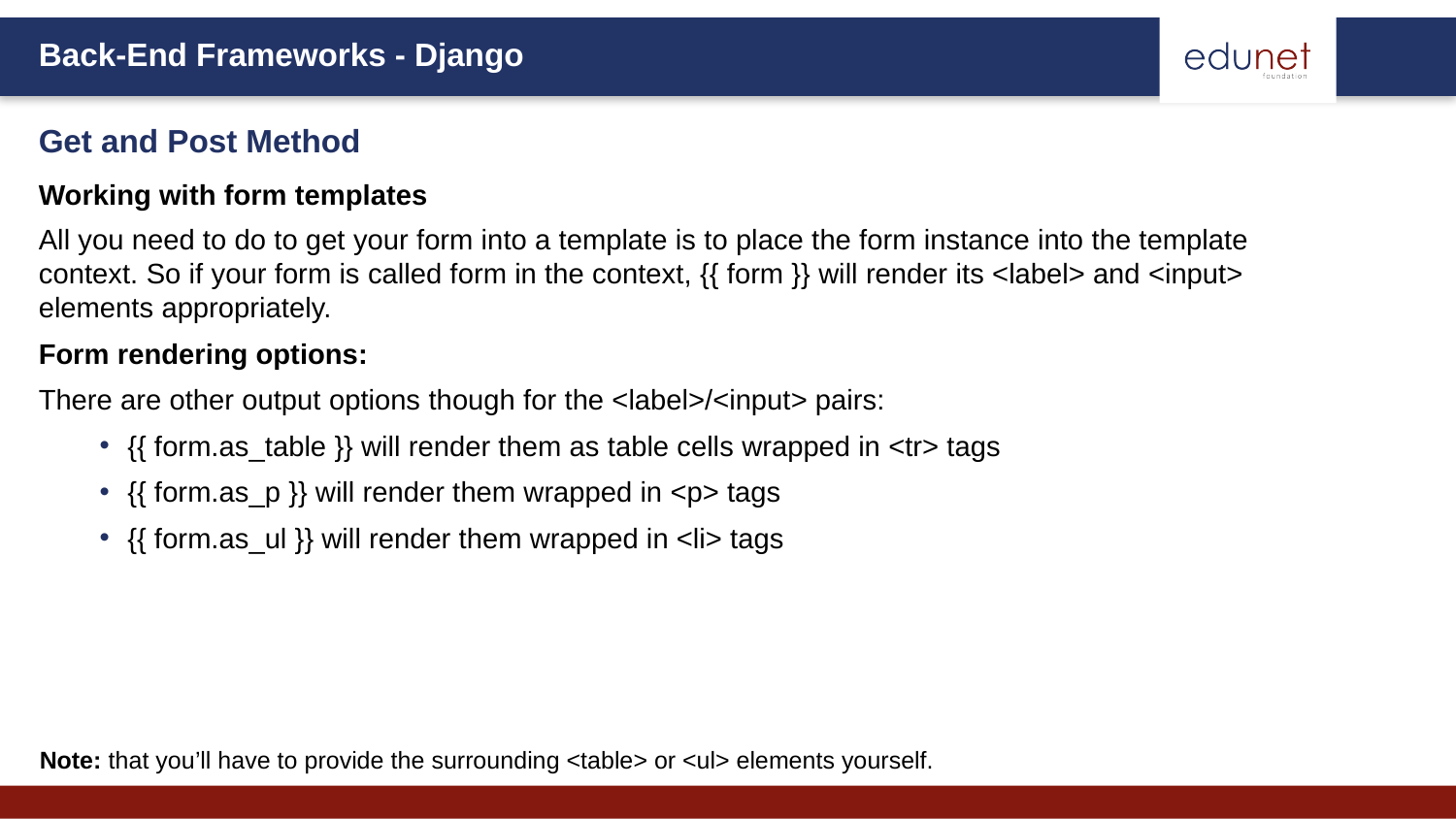

Get and Post Method
Working with form templates
All you need to do to get your form into a template is to place the form instance into the template context. So if your form is called form in the context, {{ form }} will render its <label> and <input> elements appropriately.
Form rendering options:
There are other output options though for the <label>/<input> pairs:
{{ form.as_table }} will render them as table cells wrapped in <tr> tags
{{ form.as_p }} will render them wrapped in <p> tags
{{ form.as_ul }} will render them wrapped in <li> tags
Note: that you’ll have to provide the surrounding <table> or <ul> elements yourself.